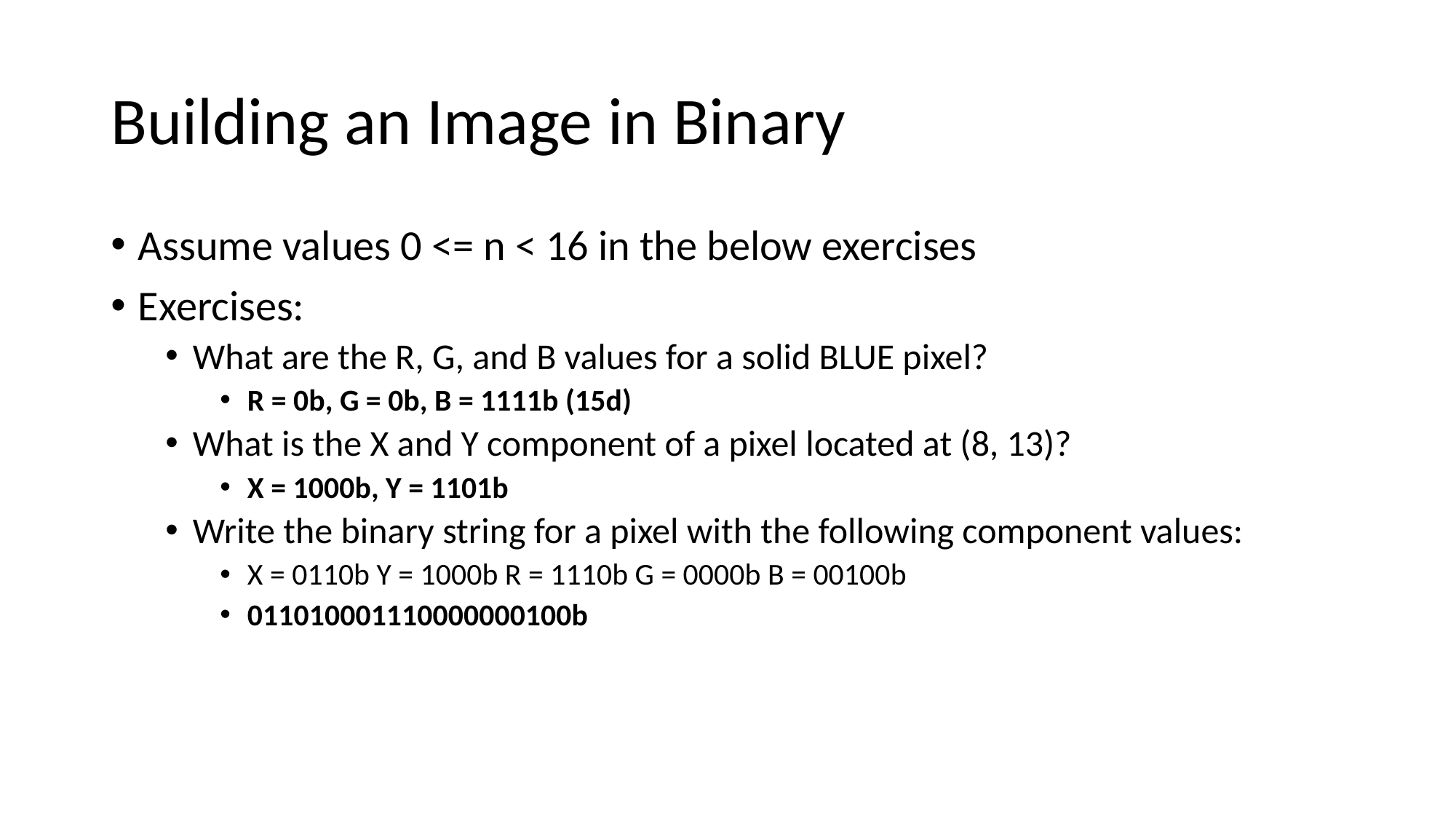

# Building an Image in Binary
Assume values 0 <= n < 16 in the below exercises
Exercises:
What are the R, G, and B values for a solid BLUE pixel?
R = 0b, G = 0b, B = 1111b (15d)
What is the X and Y component of a pixel located at (8, 13)?
X = 1000b, Y = 1101b
Write the binary string for a pixel with the following component values:
X = 0110b Y = 1000b R = 1110b G = 0000b B = 00100b
011010001110000000100b